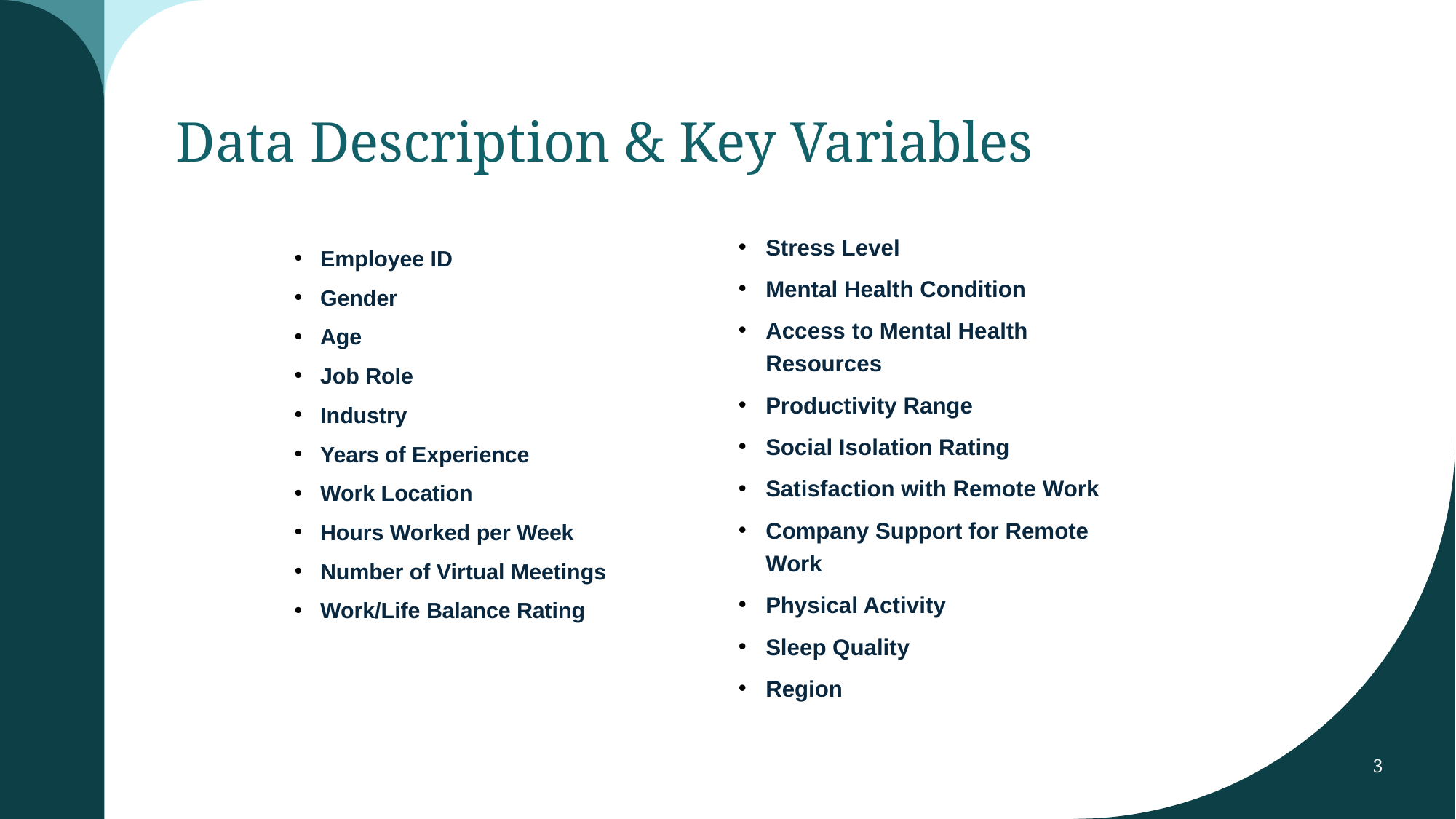

# Data Description & Key Variables
Stress Level
Mental Health Condition
Access to Mental Health Resources
Productivity Range
Social Isolation Rating
Satisfaction with Remote Work
Company Support for Remote Work
Physical Activity
Sleep Quality
Region

Employee ID
Gender
Age
Job Role
Industry
Years of Experience
Work Location
Hours Worked per Week
Number of Virtual Meetings
Work/Life Balance Rating
3